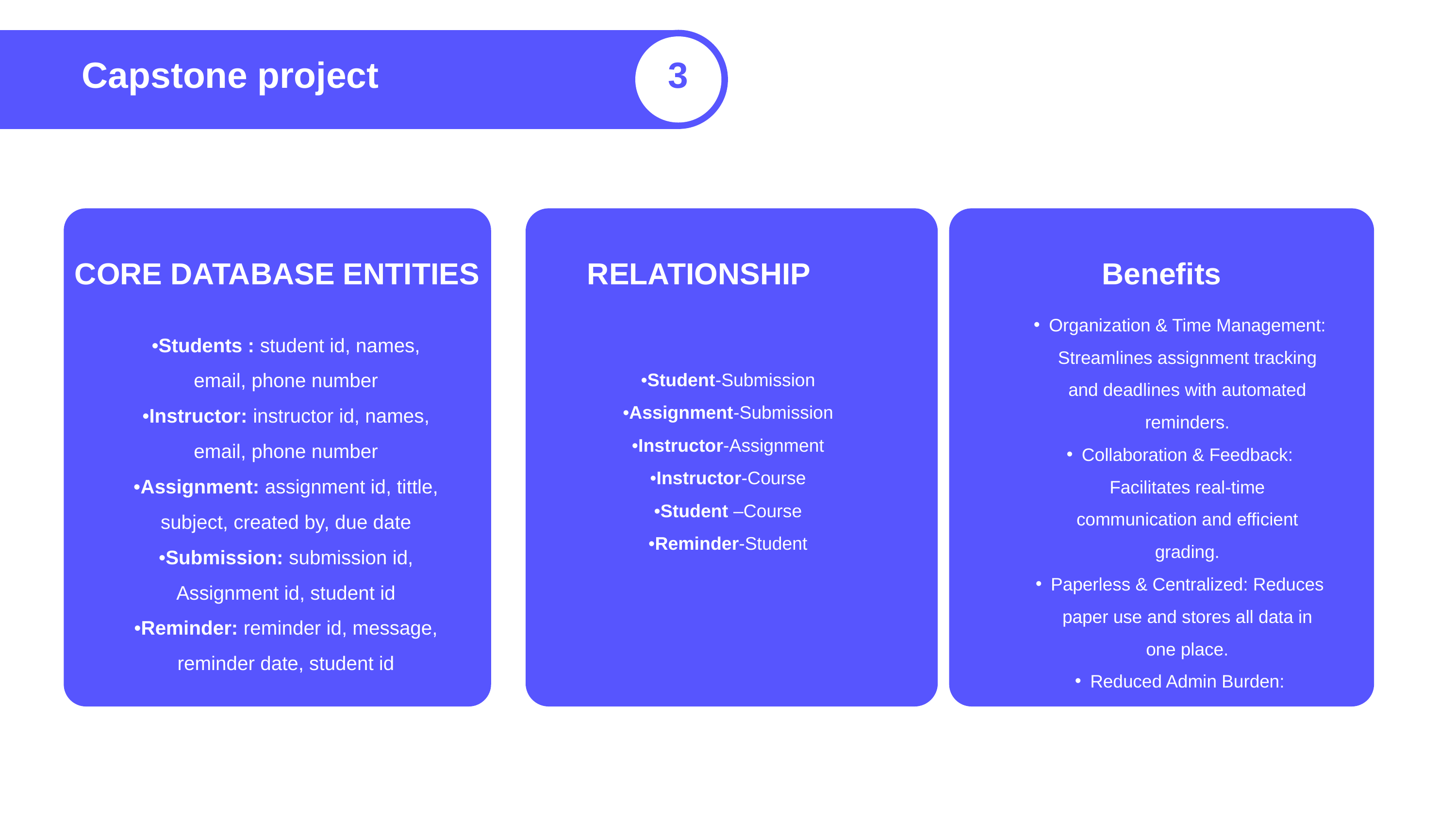

Capstone project
3

CORE DATABASE ENTITIES
RELATIONSHIP

Benefits
Organization & Time Management: Streamlines assignment tracking and deadlines with automated reminders.
Collaboration & Feedback: Facilitates real-time communication and efficient grading.
Paperless & Centralized: Reduces paper use and stores all data in one place.
Reduced Admin Burden: Automates tasks, easing educators' workload.

•Students : student id, names, email, phone number​
•Instructor: instructor id, names, email, phone number​
•Assignment: assignment id, tittle, subject, created by​, due date
•Submission: submission id, Assignment id, student id​
•Reminder: reminder id, message, reminder date, student id

•Student-Submission​
•Assignment-Submission​
•Instructor-Assignment​
•Instructor-Course​
•Student –Course​
•Reminder-Student​